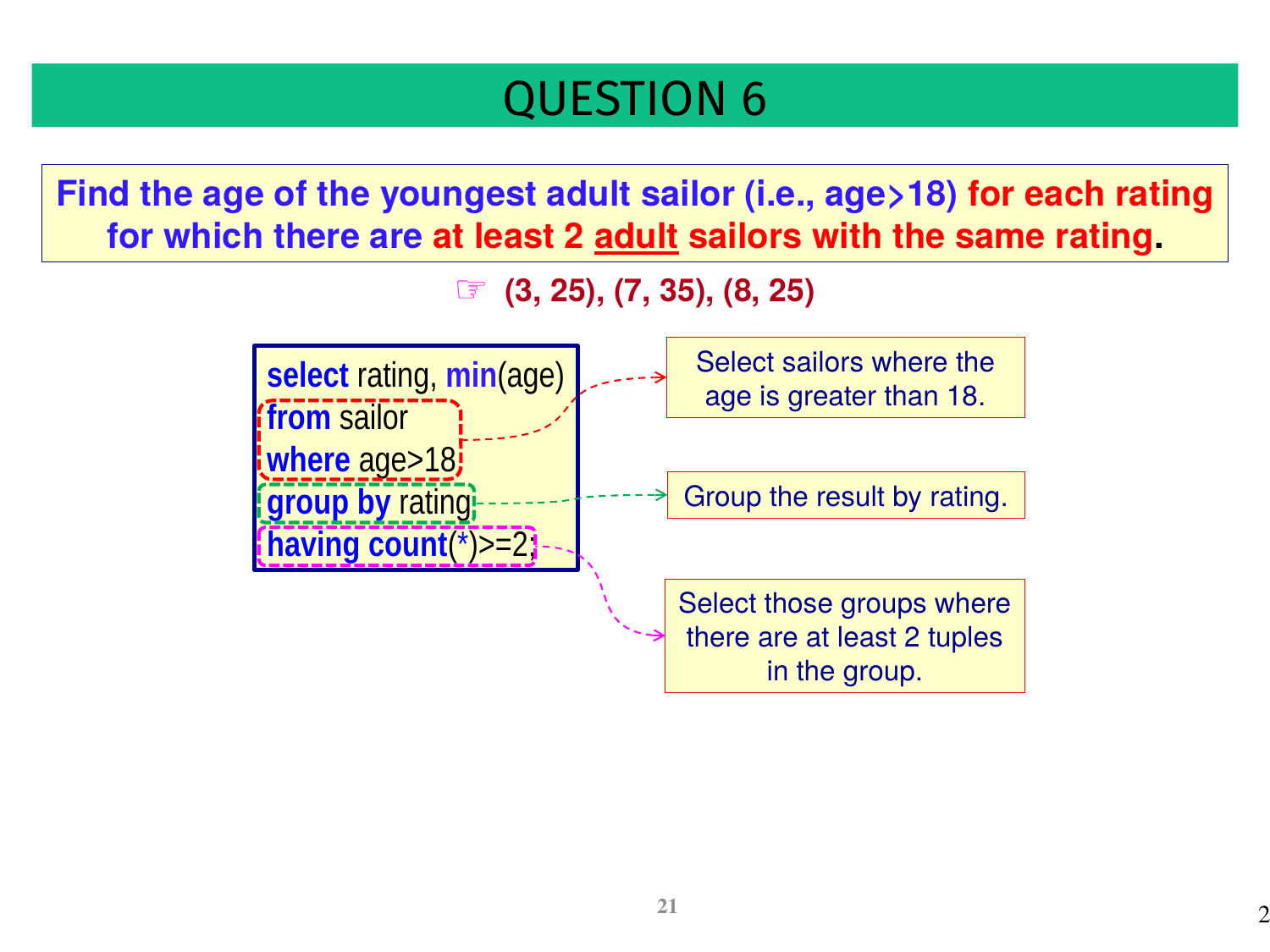

# QUESTION 6
Find the age of the youngest adult sailor (i.e., age>18) for each rating for which there are at least 2 adult sailors with the same rating.
(3, 25), (7, 35), (8, 25)
Select sailors where the age is greater than 18.

select rating, min(age)
from sailor
where age>18
group by rating
having count(*)>=2;
Group the result by rating.

Select those groups where there are at least 2 tuples in the group.
21